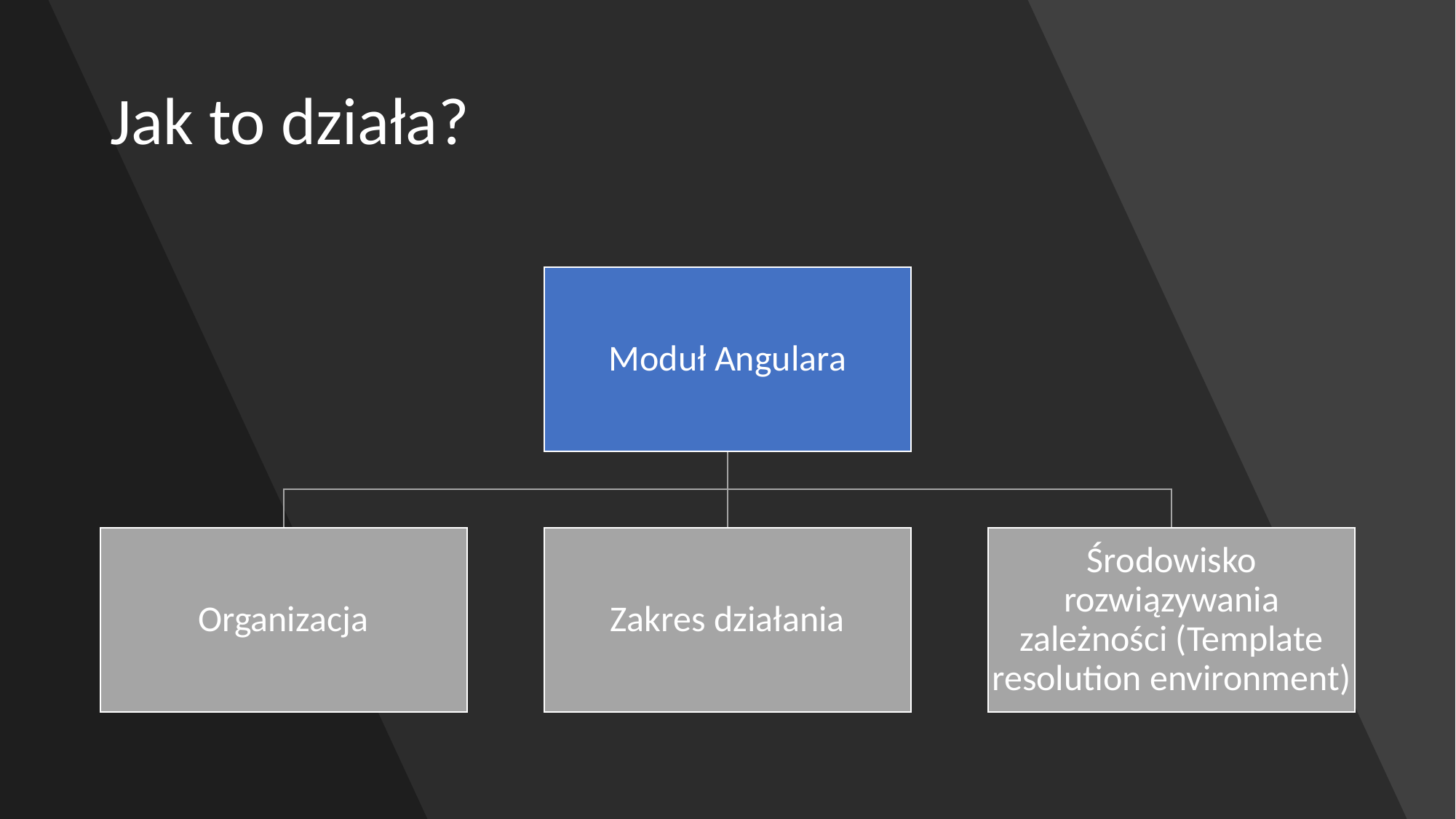

# Jak to działa?
Moduł Angulara

Organizacja
Zakres działania
Środowisko rozwiązywania zależności (Template resolution environment)